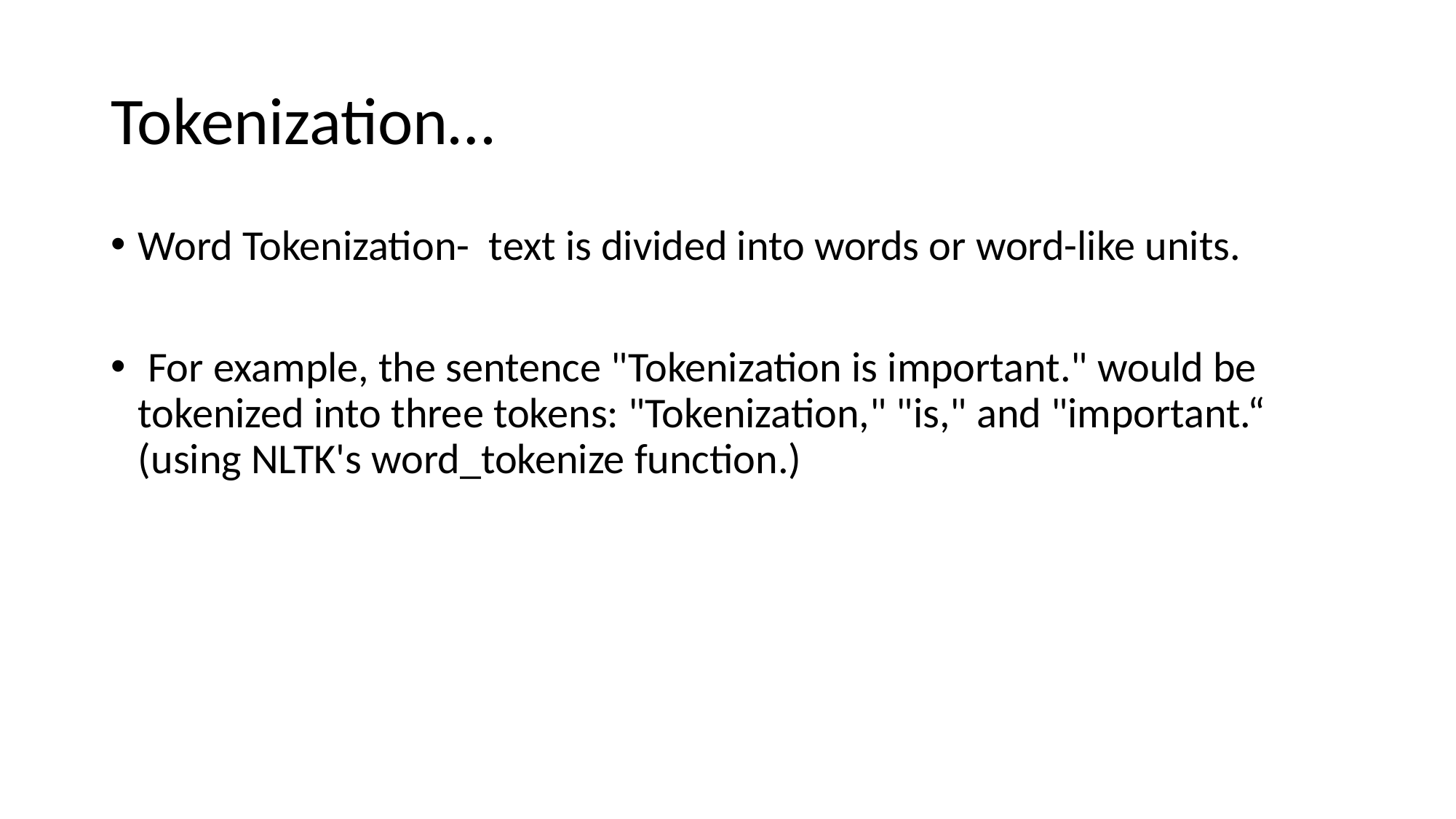

# Tokenization…
Word Tokenization-  text is divided into words or word-like units.

 For example, the sentence "Tokenization is important." would be tokenized into three tokens: "Tokenization," "is," and "important.“ (using NLTK's word_tokenize function.)